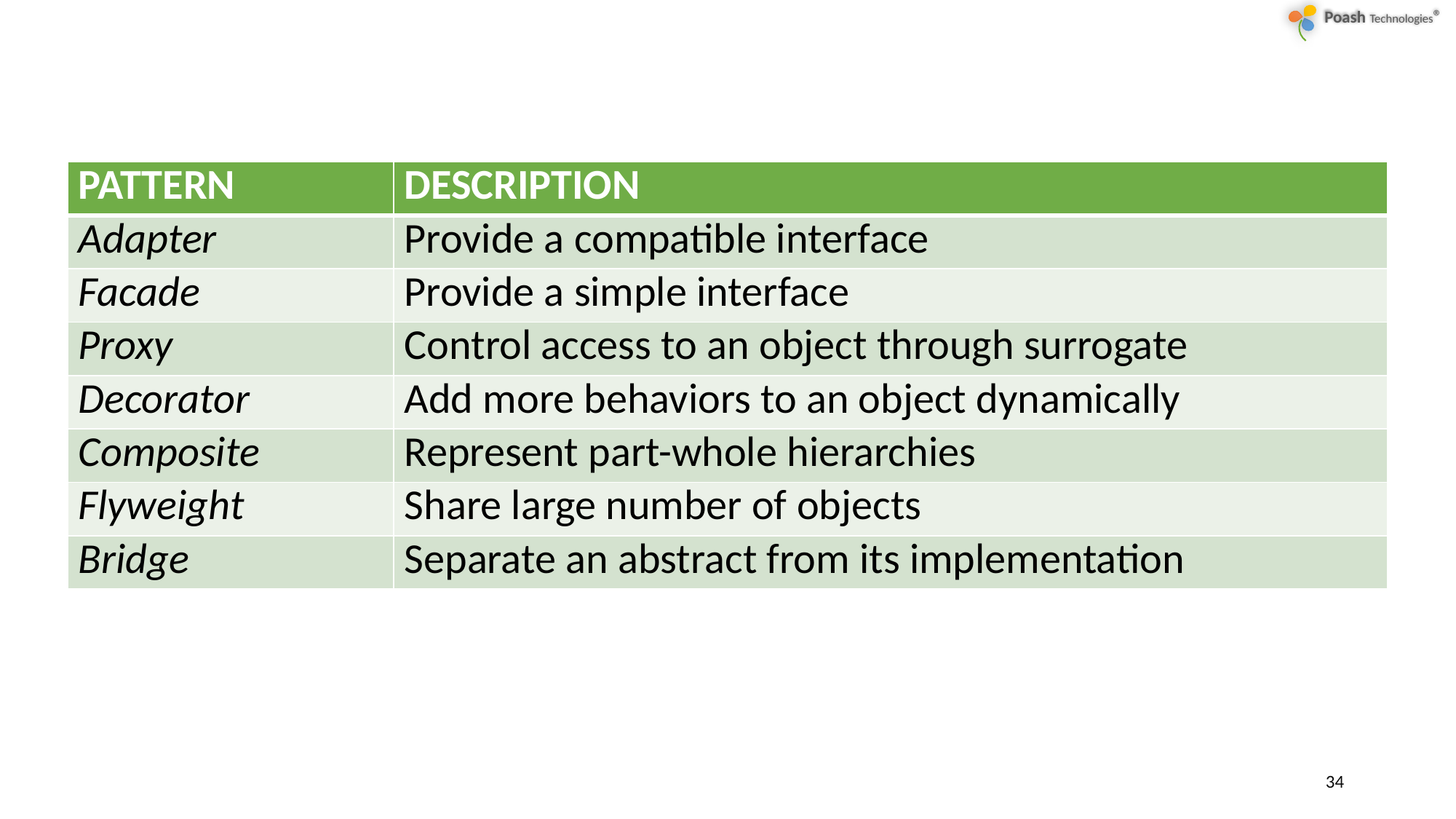

| PATTERN | DESCRIPTION |
| --- | --- |
| Adapter | Provide a compatible interface |
| Facade | Provide a simple interface |
| Proxy | Control access to an object through surrogate |
| Decorator | Add more behaviors to an object dynamically |
| Composite | Represent part-whole hierarchies |
| Flyweight | Share large number of objects |
| Bridge | Separate an abstract from its implementation |
34